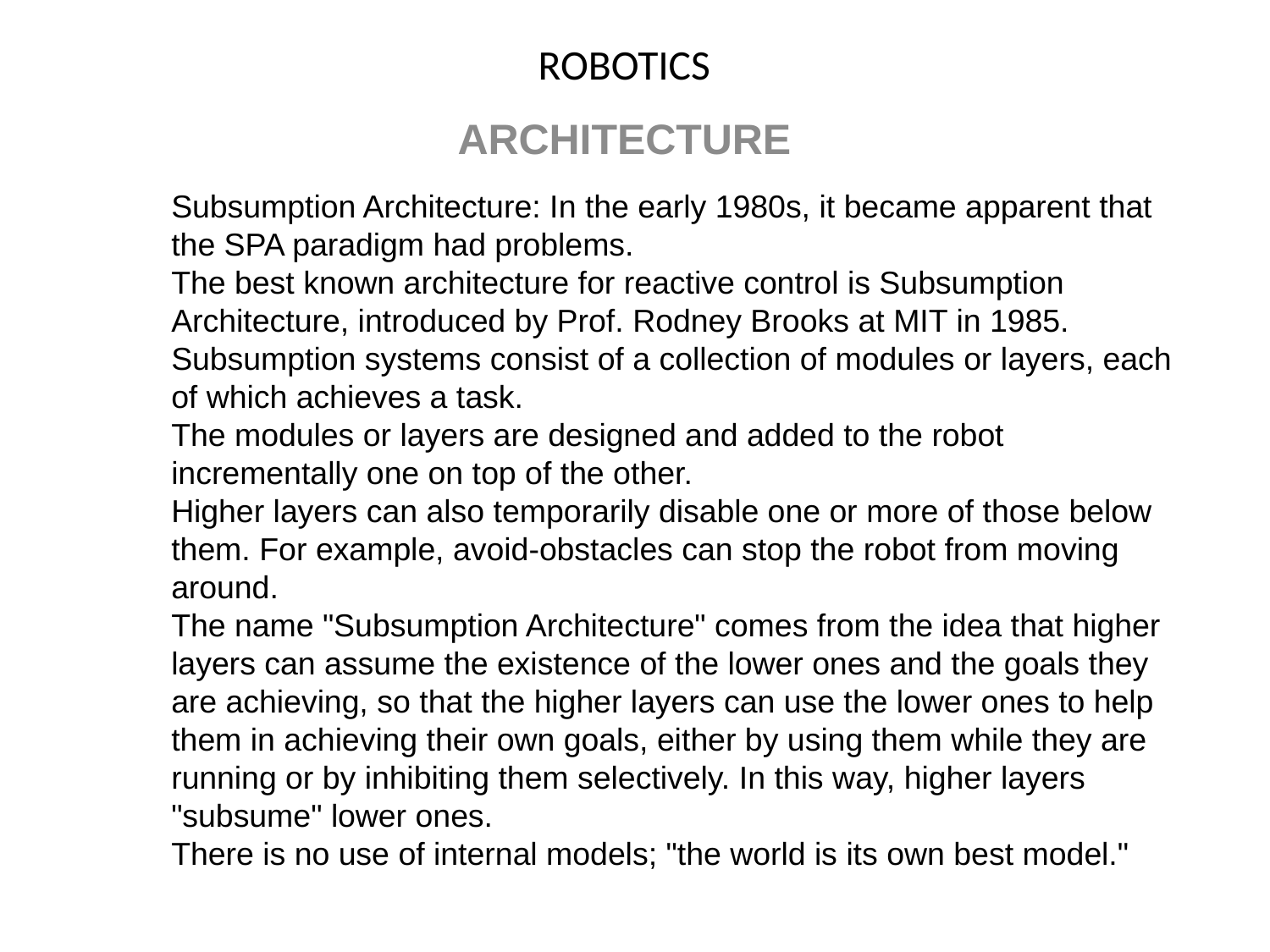

# ROBOTICS
ARCHITECTURE

Subsumption Architecture: In the early 1980s, it became apparent that the SPA paradigm had problems.
The best known architecture for reactive control is Subsumption Architecture, introduced by Prof. Rodney Brooks at MIT in 1985.
Subsumption systems consist of a collection of modules or layers, each of which achieves a task.
The modules or layers are designed and added to the robot incrementally one on top of the other.
Higher layers can also temporarily disable one or more of those below them. For example, avoid-obstacles can stop the robot from moving around.
The name "Subsumption Architecture" comes from the idea that higher layers can assume the existence of the lower ones and the goals they are achieving, so that the higher layers can use the lower ones to help them in achieving their own goals, either by using them while they are running or by inhibiting them selectively. In this way, higher layers "subsume" lower ones.
There is no use of internal models; "the world is its own best model."